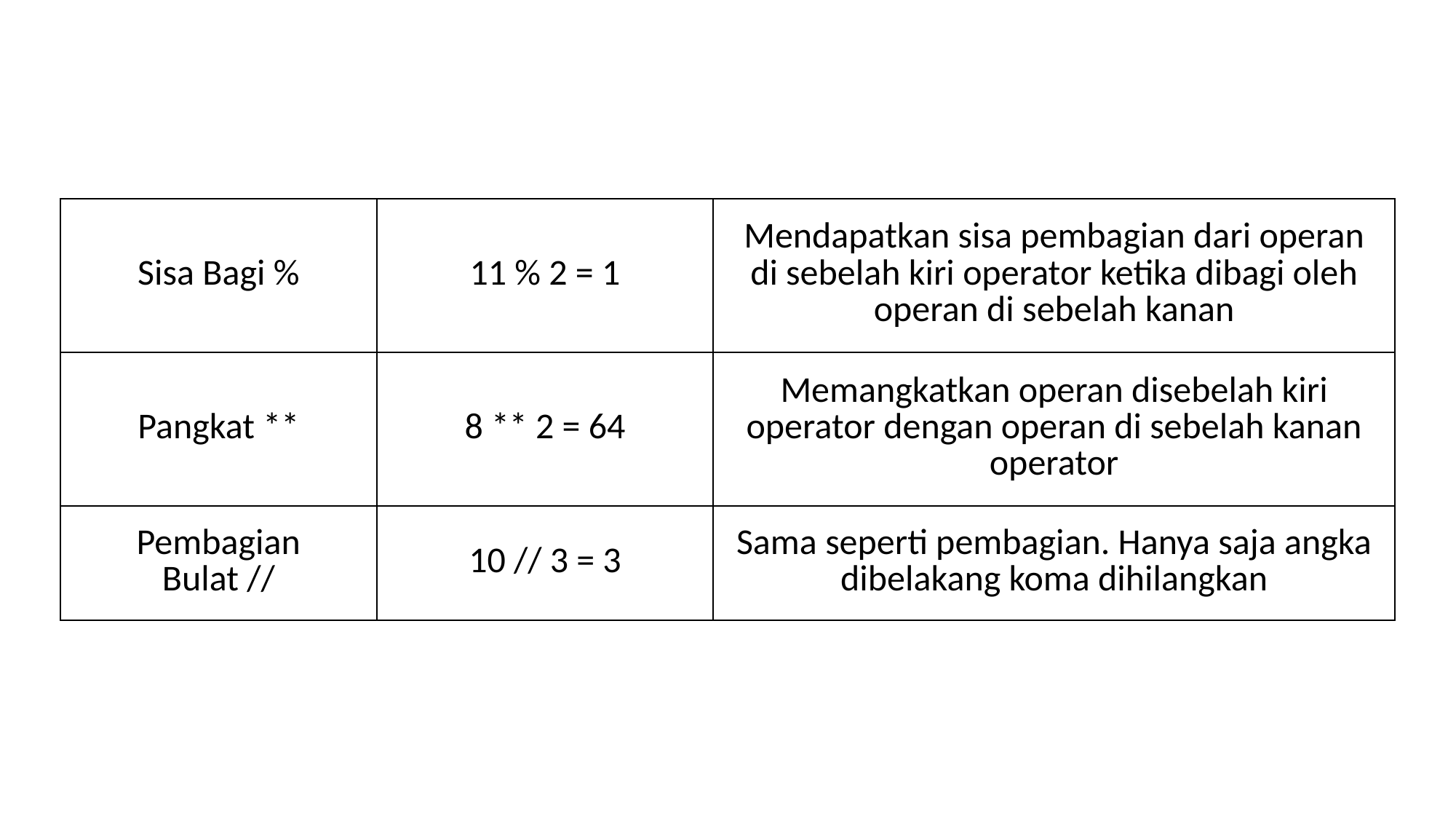

| Sisa Bagi % | 11 % 2 = 1 | Mendapatkan sisa pembagian dari operan di sebelah kiri operator ketika dibagi oleh operan di sebelah kanan |
| --- | --- | --- |
| Pangkat \*\* | 8 \*\* 2 = 64 | Memangkatkan operan disebelah kiri operator dengan operan di sebelah kanan operator |
| Pembagian Bulat // | 10 // 3 = 3 | Sama seperti pembagian. Hanya saja angka dibelakang koma dihilangkan |